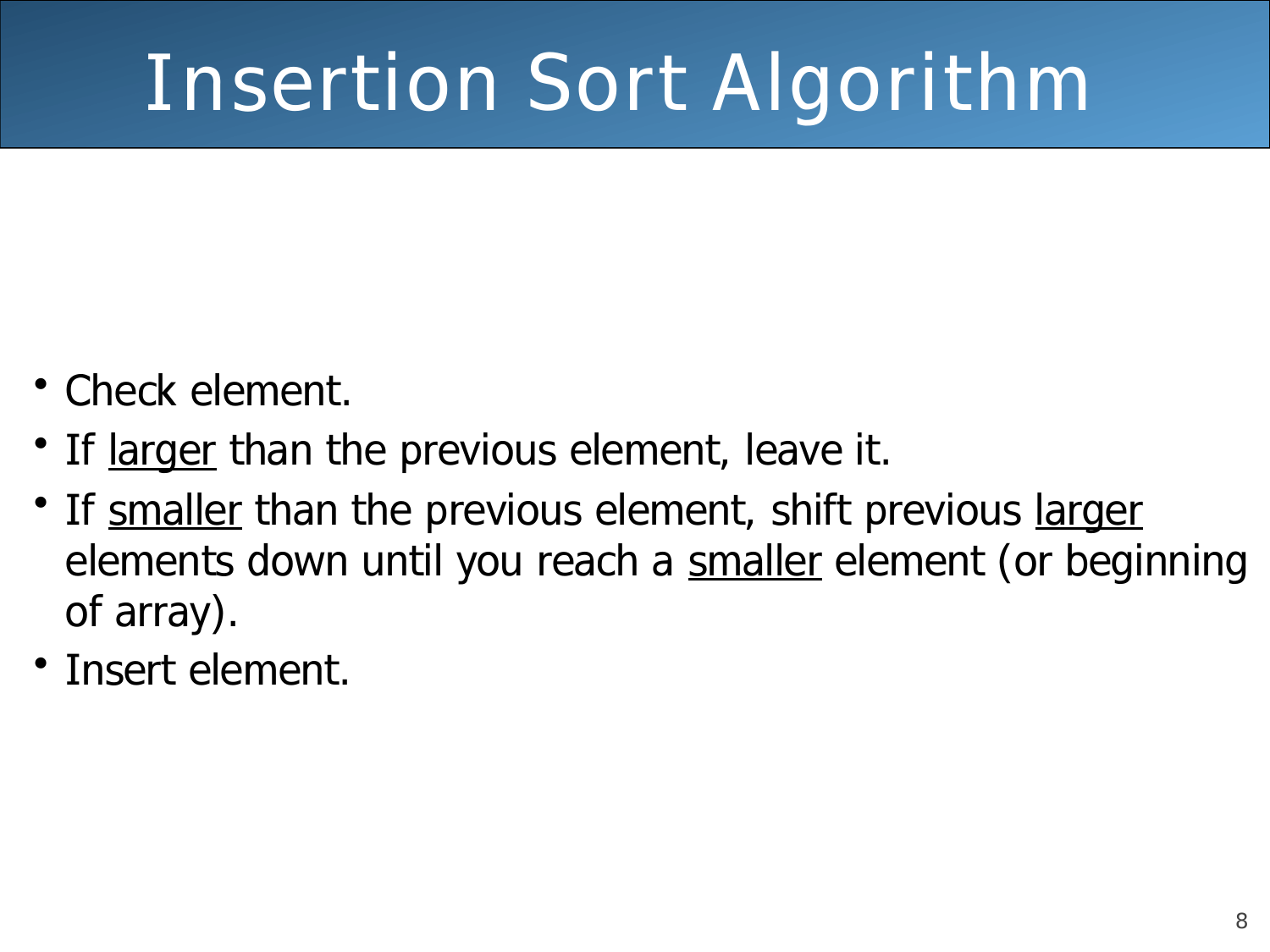

# Insertion Sort Algorithm

Check element.
If larger than the previous element, leave it.
If smaller than the previous element, shift previous larger elements down until you reach a smaller element (or beginning of array).
Insert element.